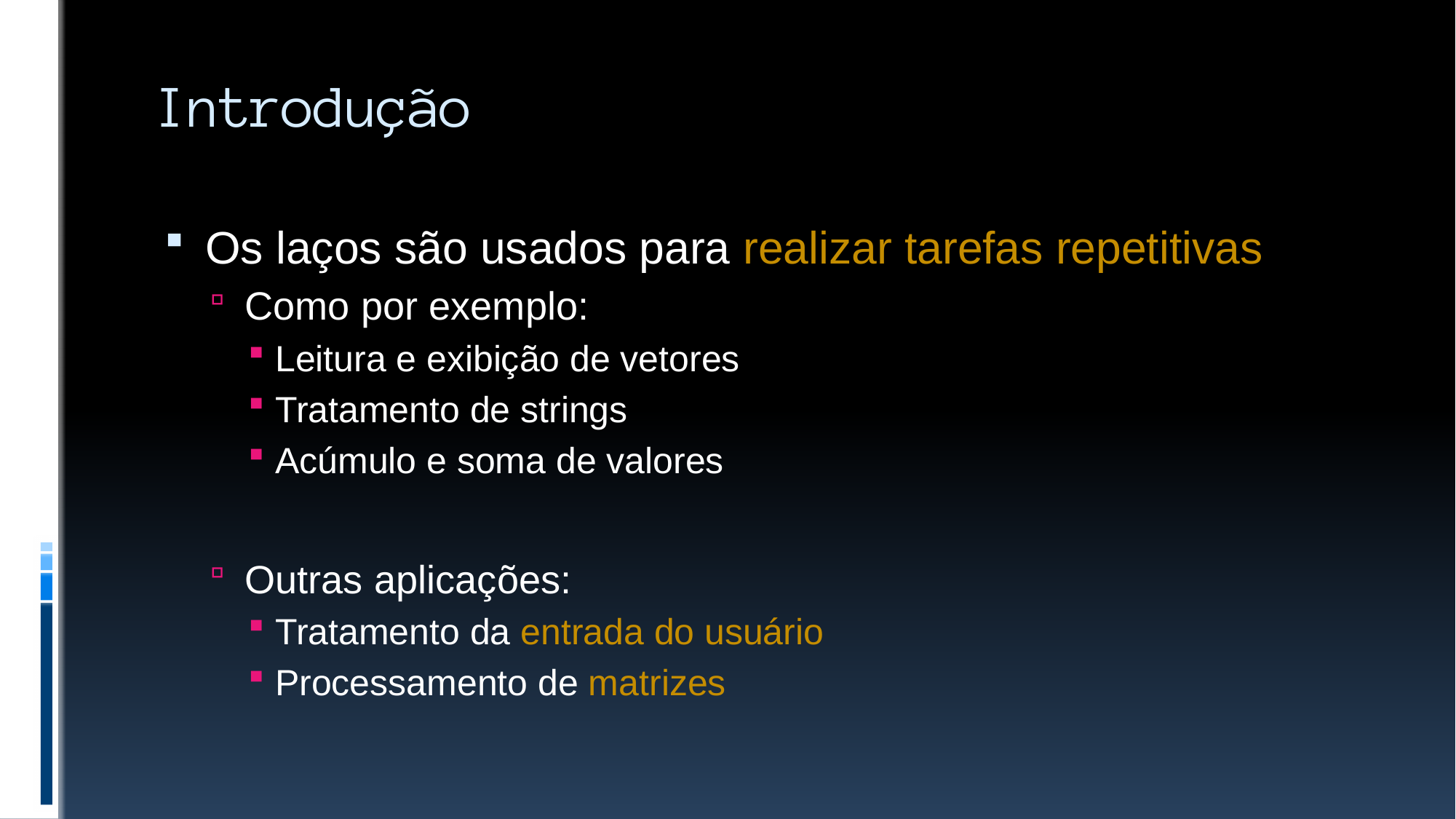

# Introdução
Os laços são usados para realizar tarefas repetitivas
Como por exemplo:
Leitura e exibição de vetores
Tratamento de strings
Acúmulo e soma de valores

Outras aplicações:
Tratamento da entrada do usuário
Processamento de matrizes